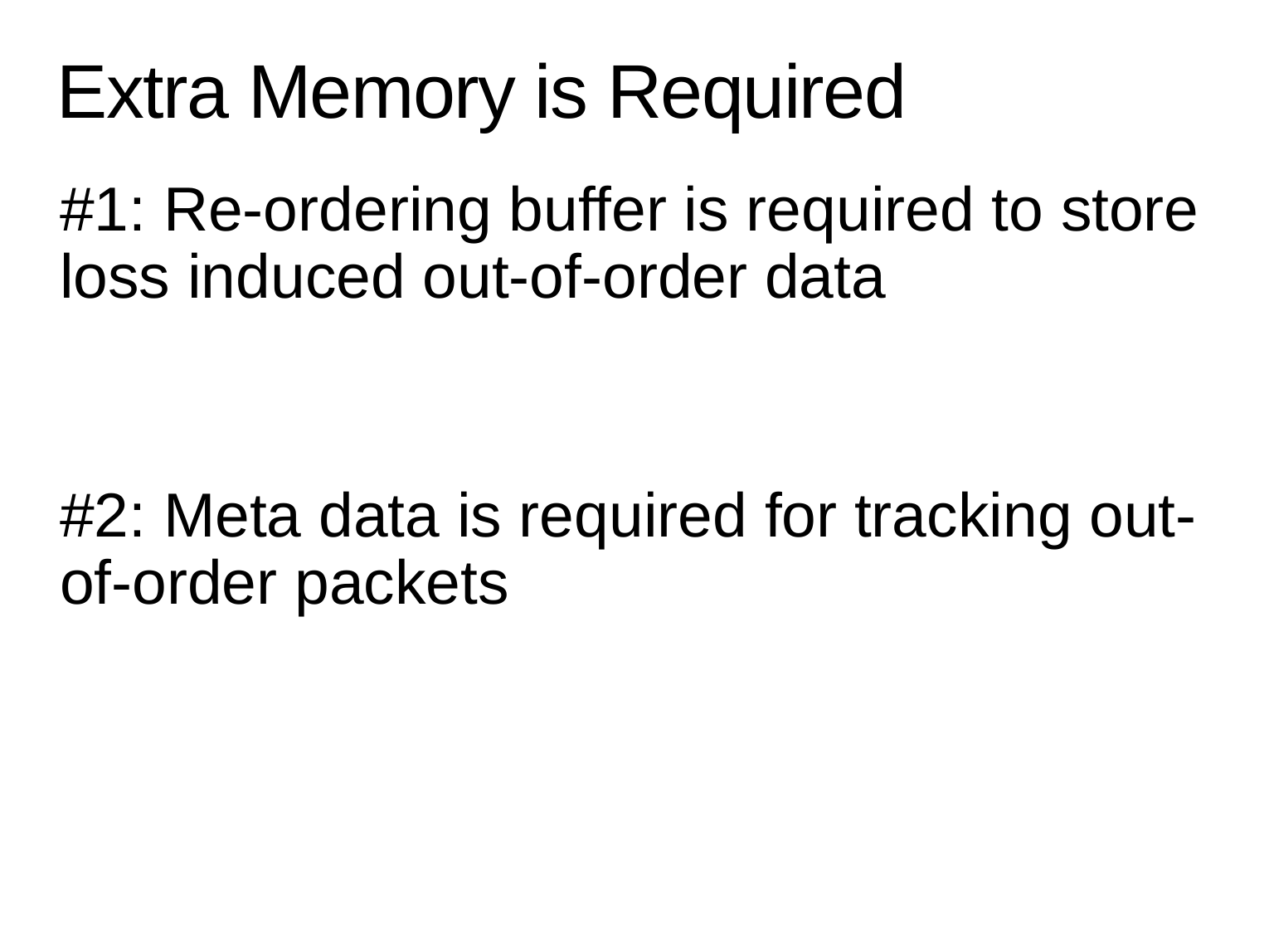

# Extra Memory is Required
#1: Re-ordering buffer is required to store loss induced out-of-order data

#2: Meta data is required for tracking out-of-order packets